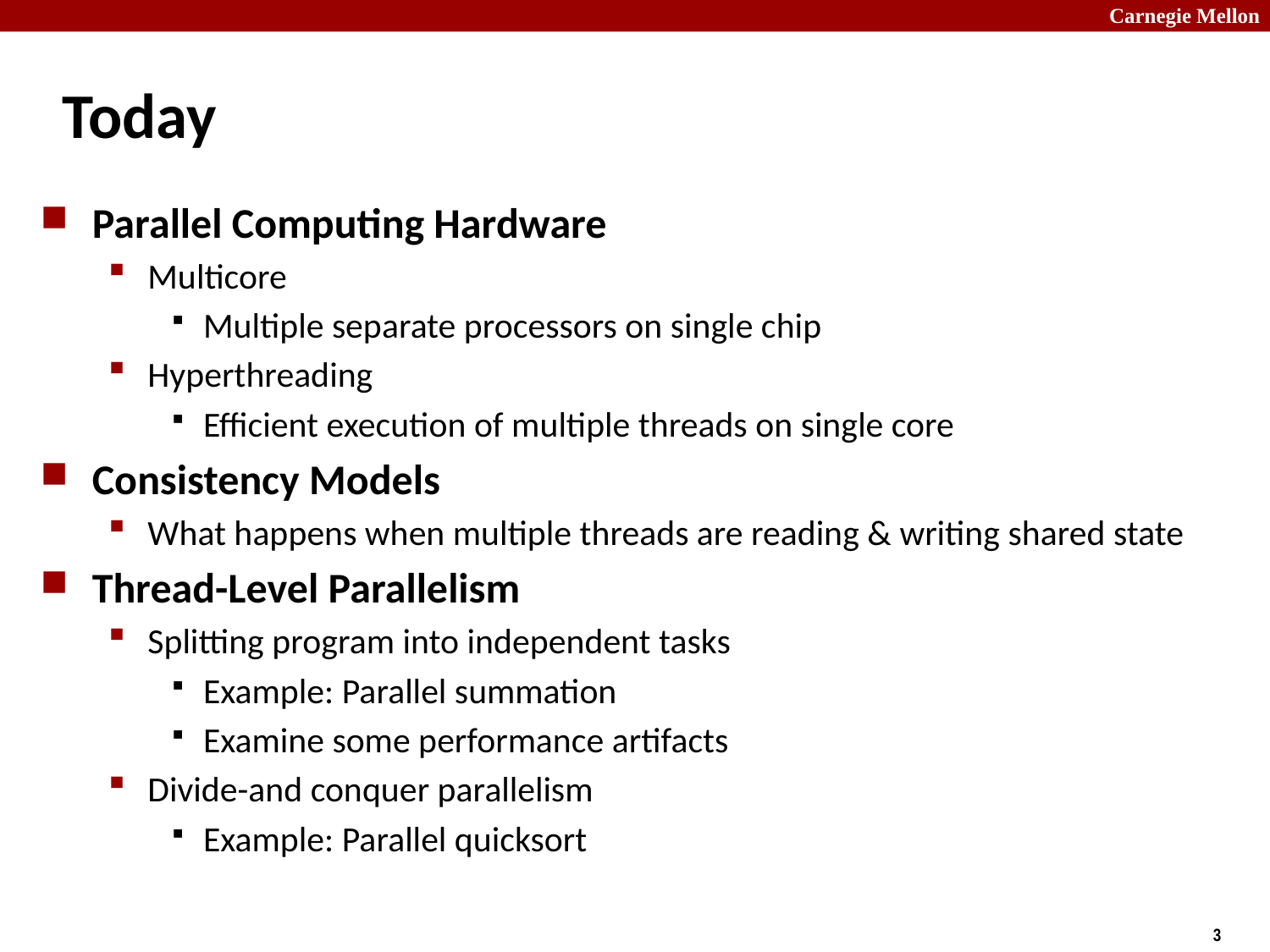

# Today
Parallel Computing Hardware
Multicore
Multiple separate processors on single chip
Hyperthreading
Efficient execution of multiple threads on single core
Consistency Models
What happens when multiple threads are reading & writing shared state
Thread-Level Parallelism
Splitting program into independent tasks
Example: Parallel summation
Examine some performance artifacts
Divide-and conquer parallelism
Example: Parallel quicksort